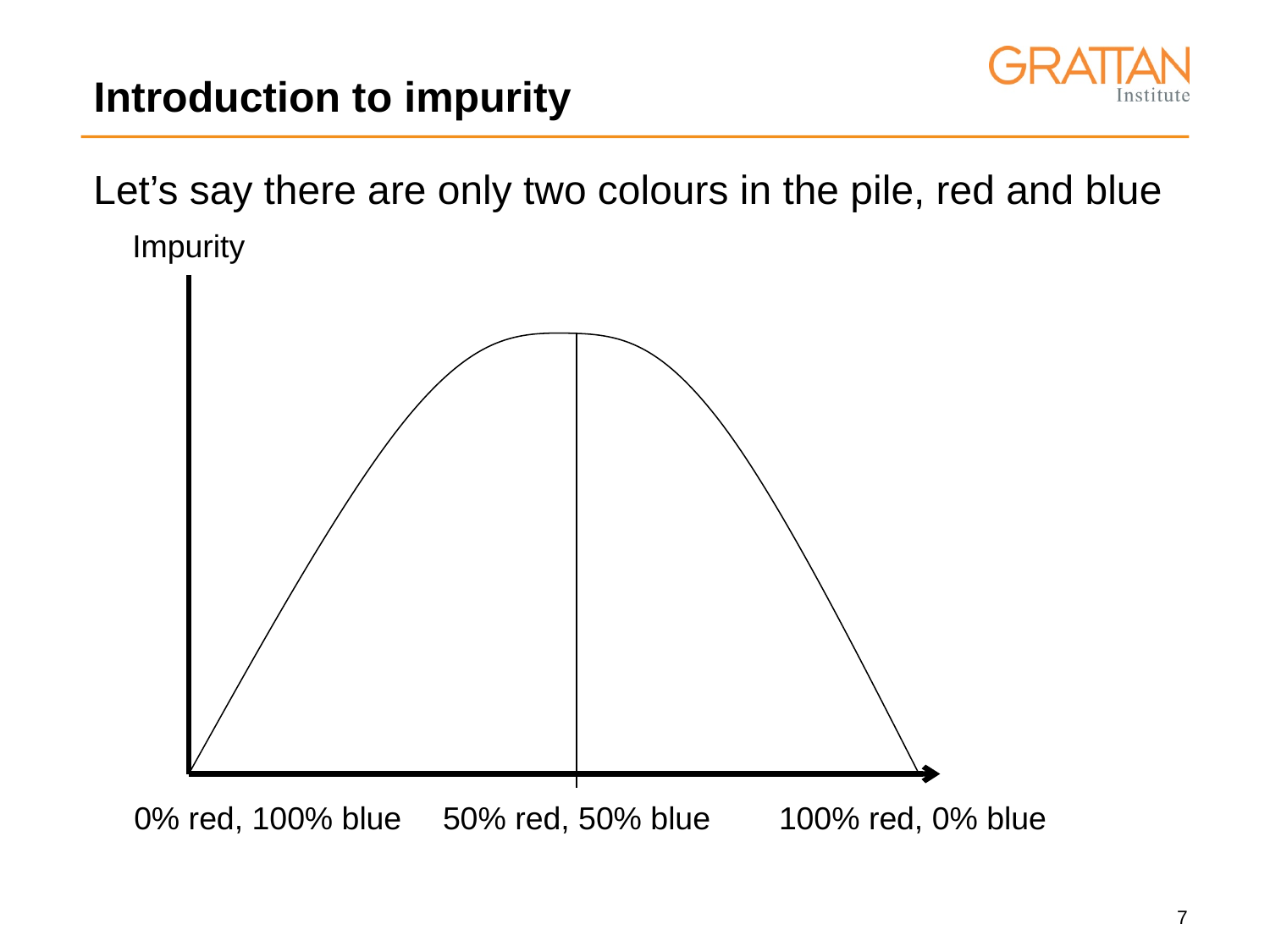

# Introduction to impurity
Let’s say there are only two colours in the pile, red and blue
Impurity

0% red, 100% blue
50% red, 50% blue
100% red, 0% blue